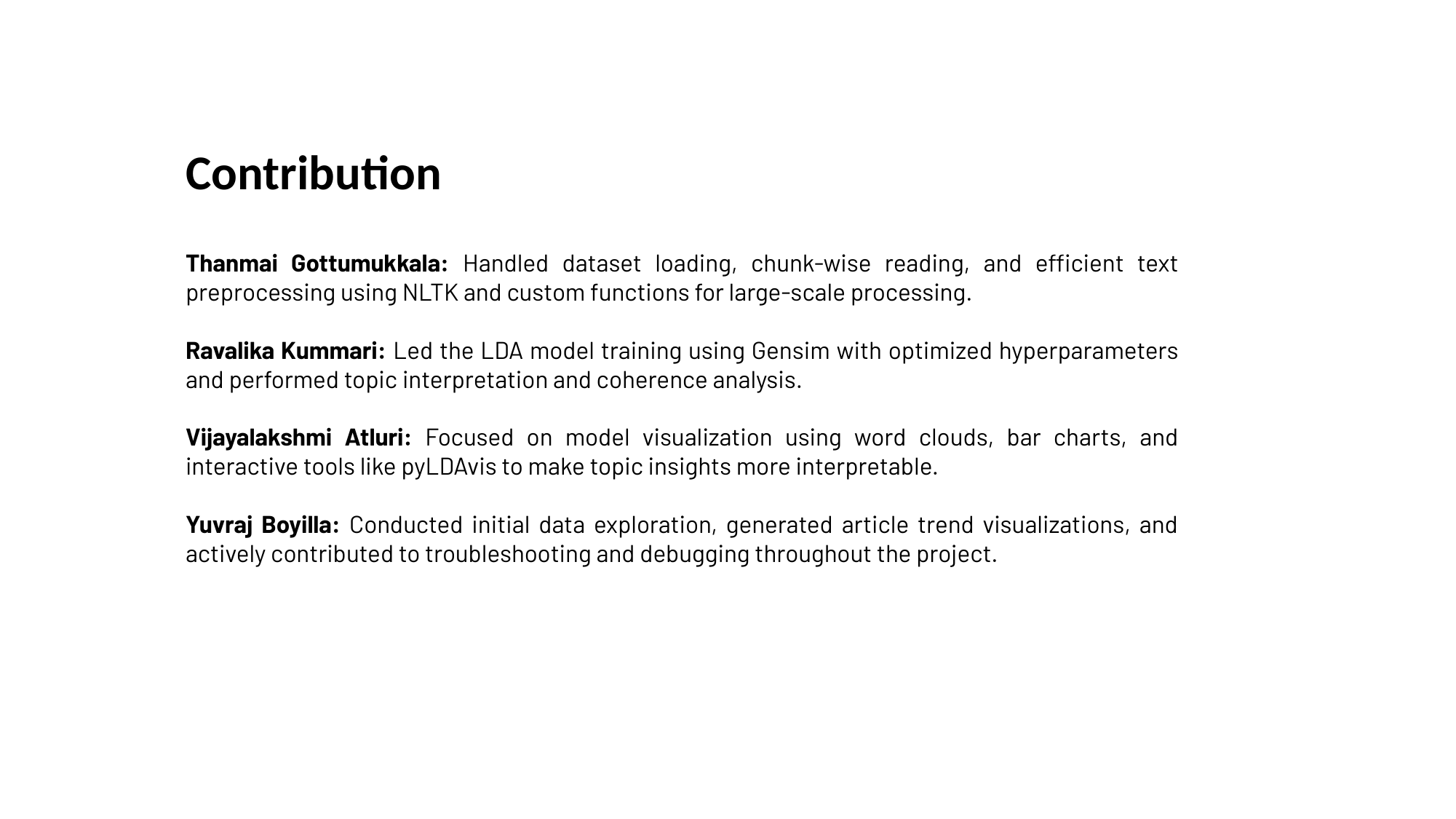

Contribution
Thanmai Gottumukkala: Handled dataset loading, chunk-wise reading, and efficient text preprocessing using NLTK and custom functions for large-scale processing.

Ravalika Kummari: Led the LDA model training using Gensim with optimized hyperparameters and performed topic interpretation and coherence analysis.

Vijayalakshmi Atluri: Focused on model visualization using word clouds, bar charts, and interactive tools like pyLDAvis to make topic insights more interpretable.

Yuvraj Boyilla: Conducted initial data exploration, generated article trend visualizations, and actively contributed to troubleshooting and debugging throughout the project.